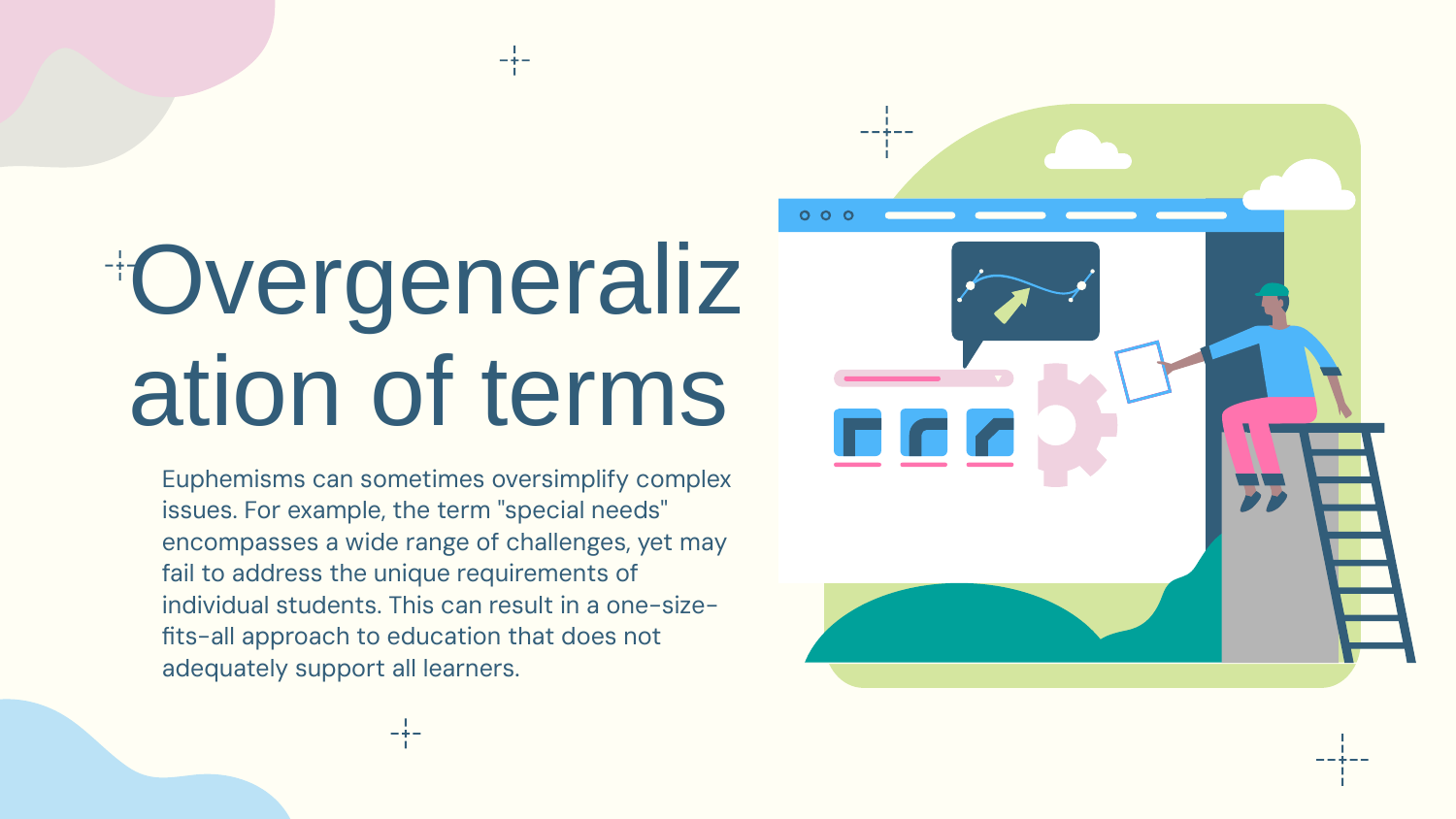

# Overgeneralization of terms
Euphemisms can sometimes oversimplify complex issues. For example, the term "special needs" encompasses a wide range of challenges, yet may fail to address the unique requirements of individual students. This can result in a one-size-fits-all approach to education that does not adequately support all learners.